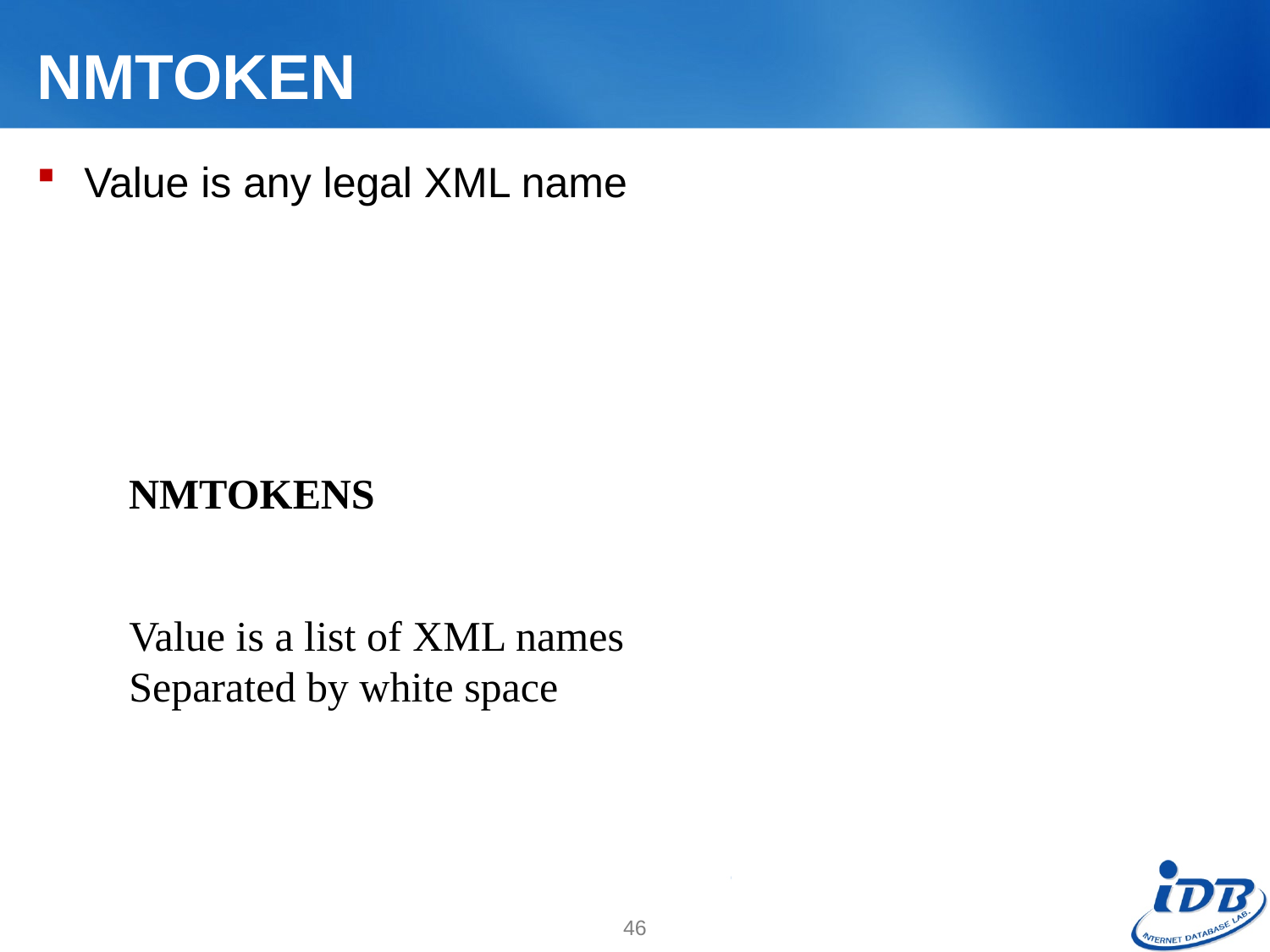

# NMTOKEN
Value is any legal XML name
NMTOKENS
Value is a list of XML names
Separated by white space
46